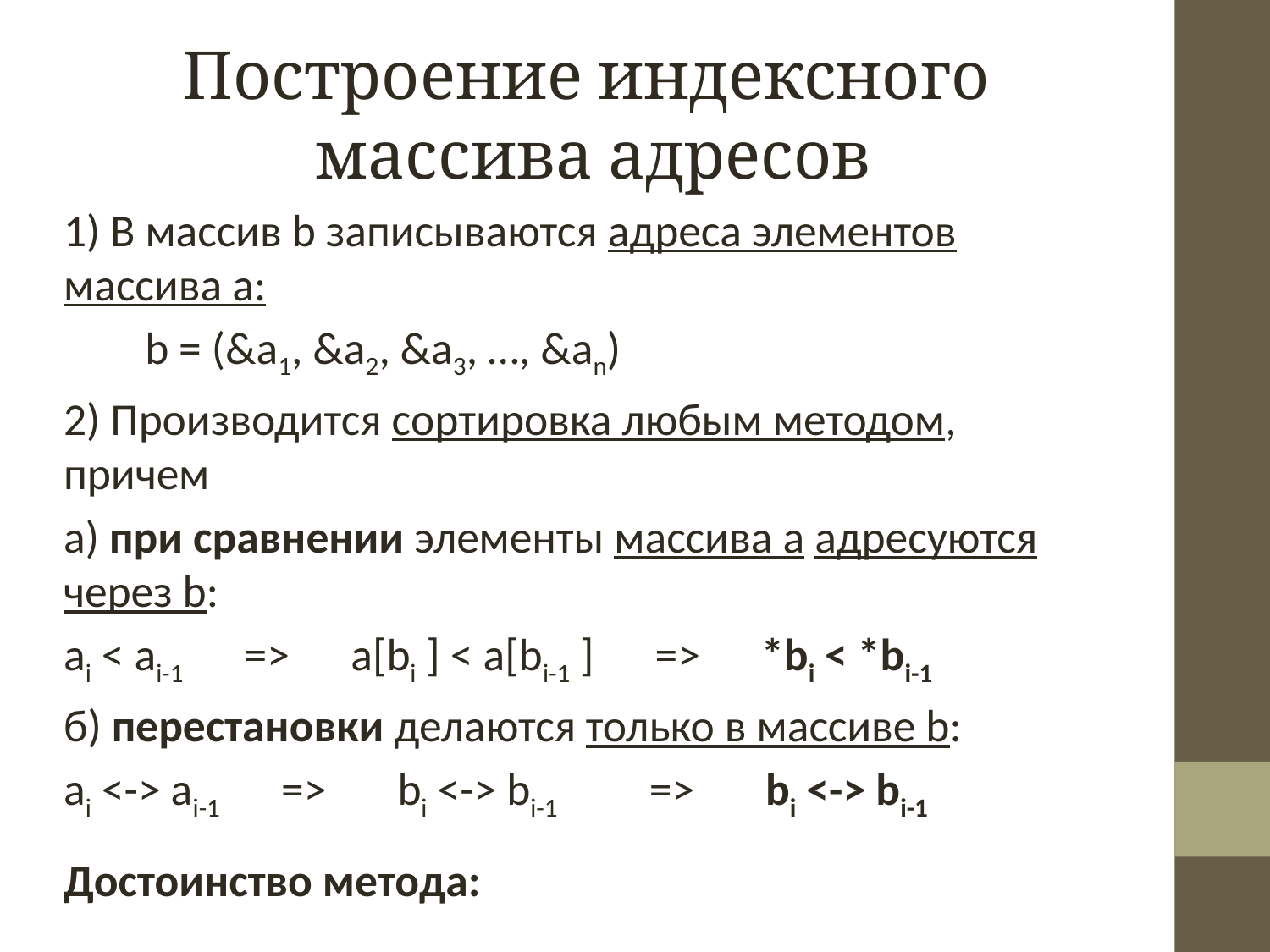

Построение индексного
 массива адресов
1) В массив b записываются адреса элементов массива a:
        b = (&a1, &a2, &a3, …, &an)
2) Производится сортировка любым методом, причем
а) при сравнении элементы массива a адресуются через b:
ai < ai-1      =>      a[bi ] < a[bi-1 ]      =>      *bi < *bi-1
б) перестановки делаются только в массиве b:
ai <-> ai-1      =>       bi <-> bi-1         =>       bi <-> bi-1
Достоинство метода: